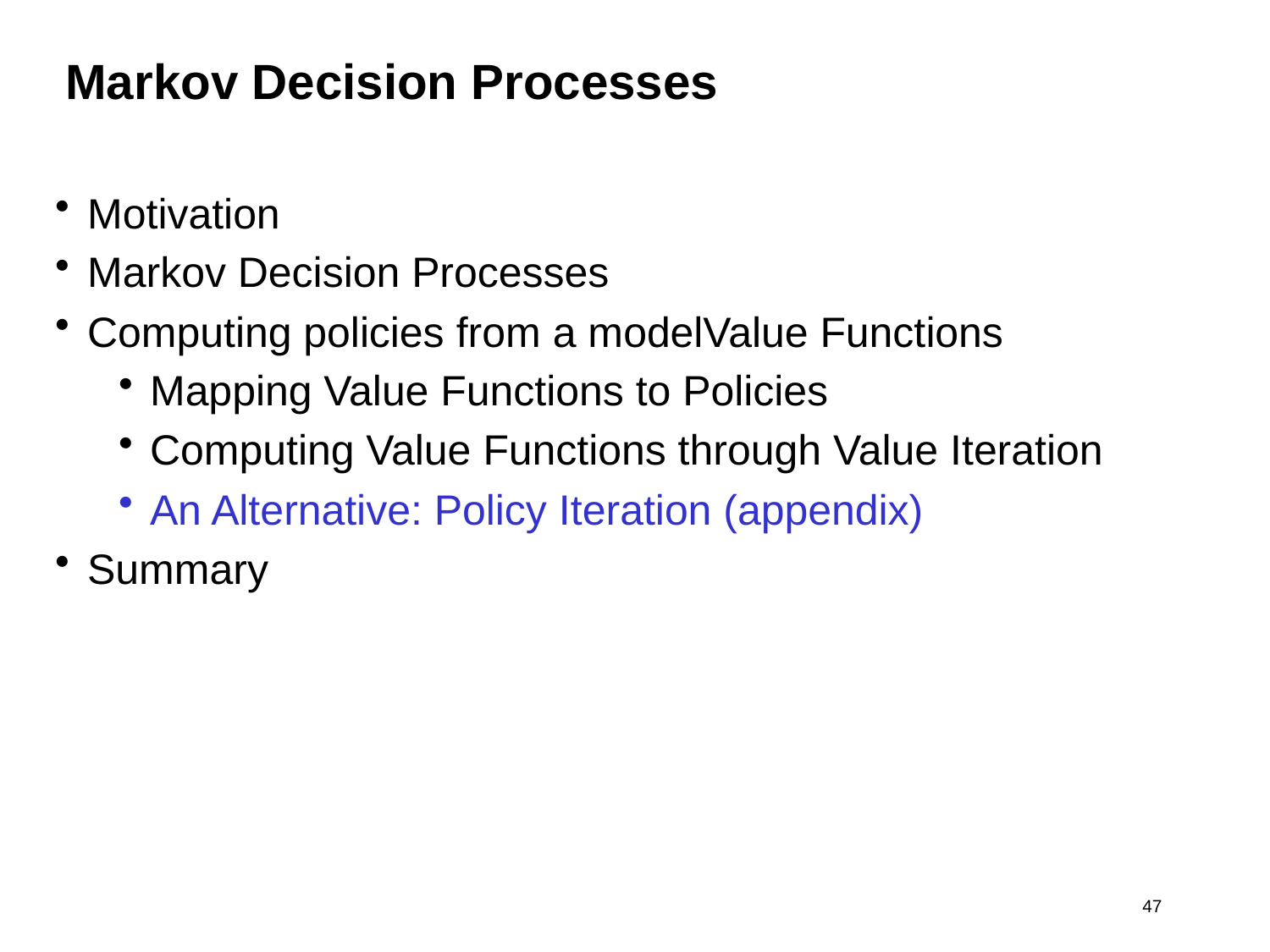

# Markov Decision Processes
Motivation
Markov Decision Processes
Computing policies from a modelValue Functions
Mapping Value Functions to Policies
Computing Value Functions through Value Iteration
An Alternative: Policy Iteration (appendix)
Summary
 47